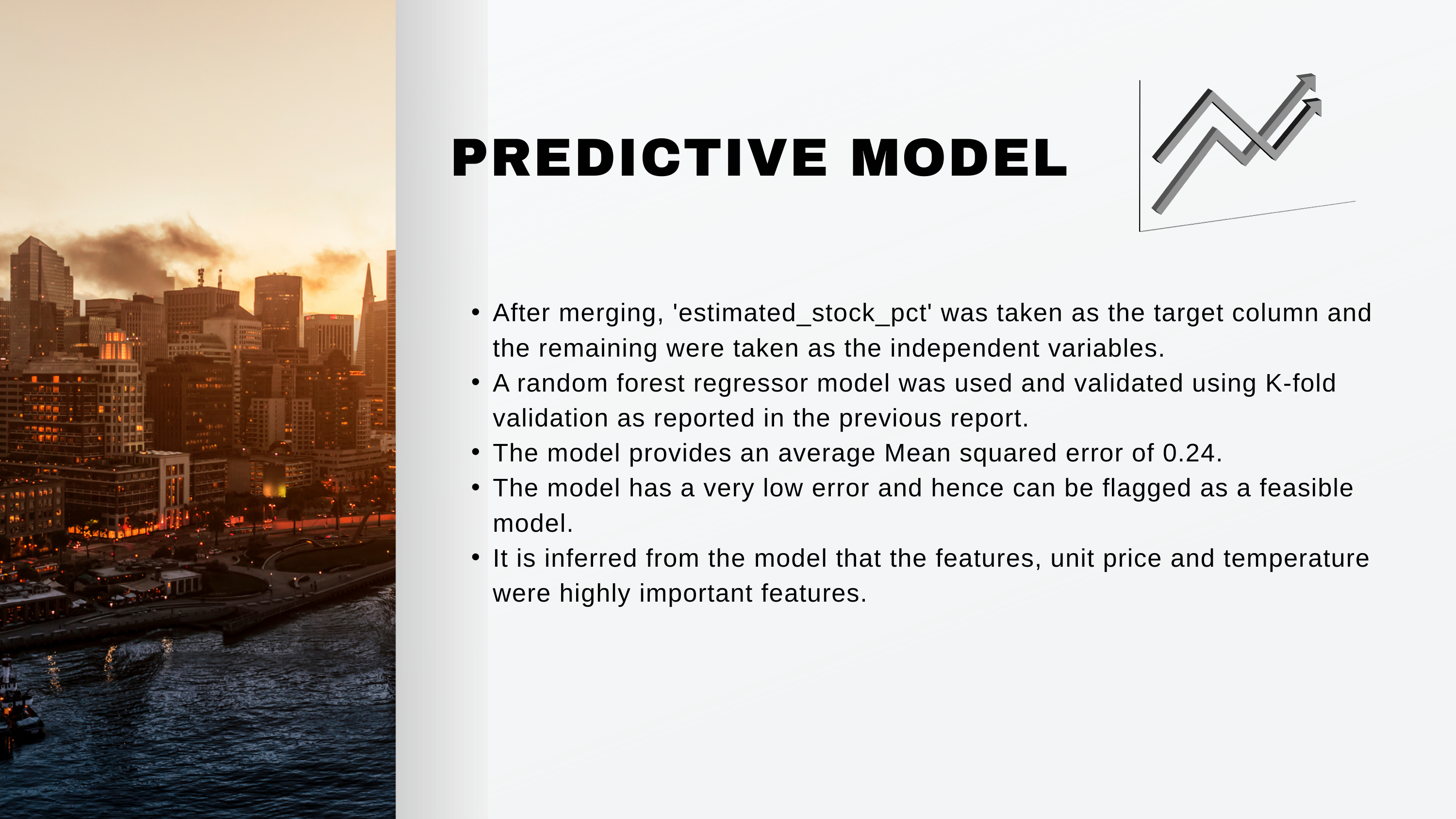

PREDICTIVE MODEL
After merging, 'estimated_stock_pct' was taken as the target column and the remaining were taken as the independent variables.
A random forest regressor model was used and validated using K-fold validation as reported in the previous report.
The model provides an average Mean squared error of 0.24.
The model has a very low error and hence can be flagged as a feasible model.
It is inferred from the model that the features, unit price and temperature were highly important features.